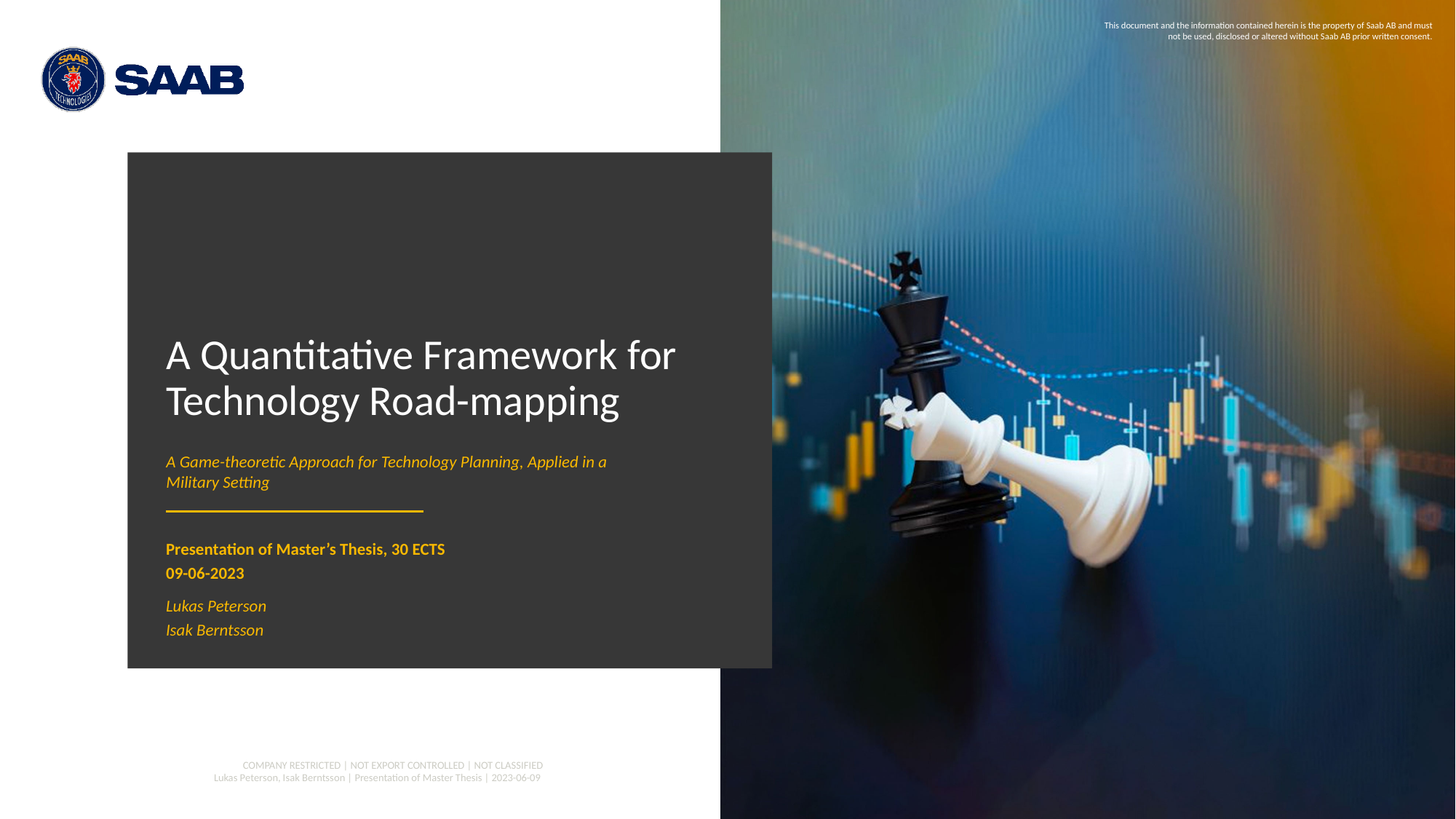

A Quantitative Framework for Technology Road-mapping
A Game-theoretic Approach for Technology Planning, Applied in a
Military Setting

Presentation of Master’s Thesis, 30 ECTS
09-06-2023
Lukas Peterson
Isak Berntsson